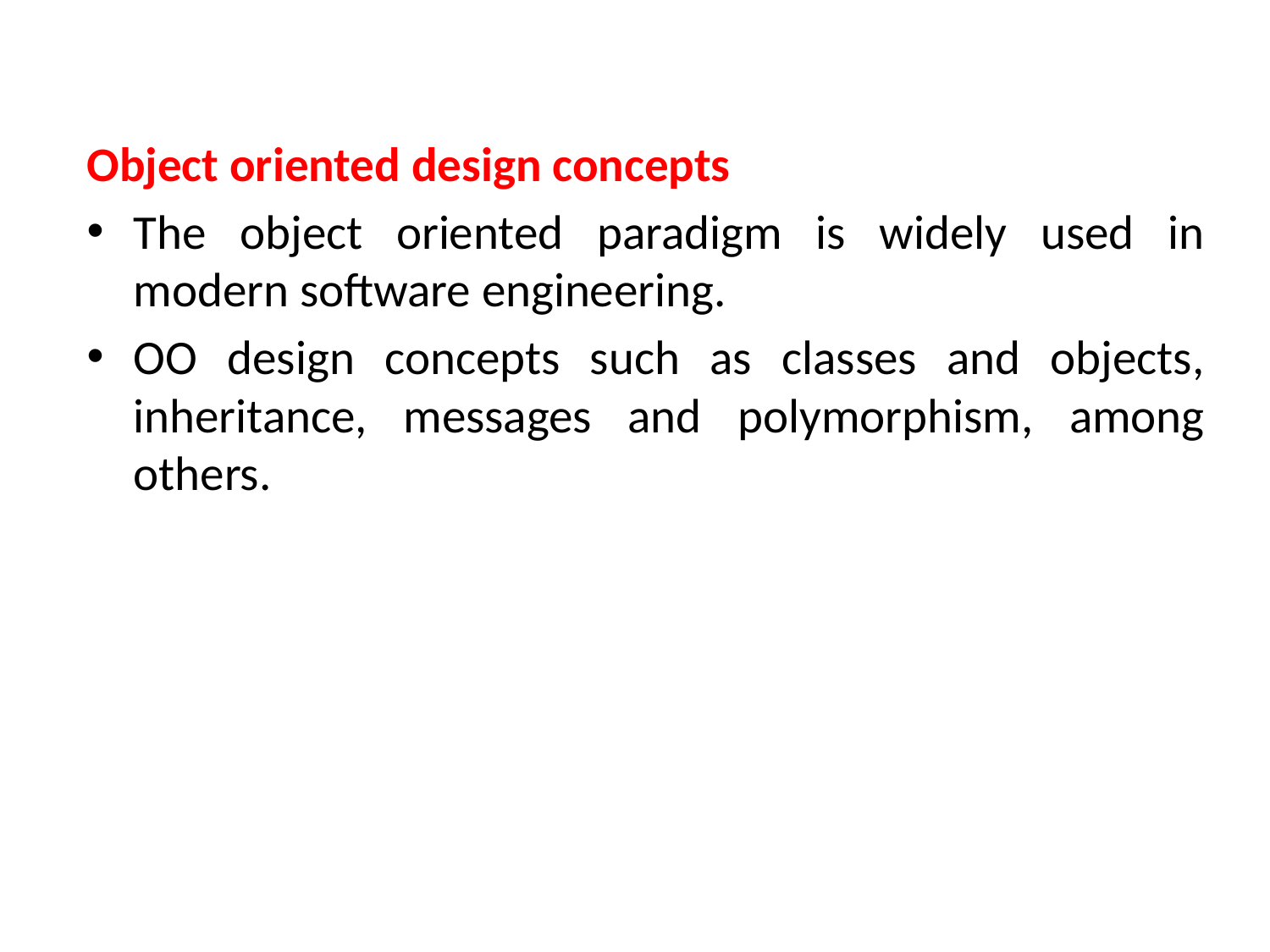

Object oriented design concepts
The object oriented paradigm is widely used in modern software engineering.
OO design concepts such as classes and objects, inheritance, messages and polymorphism, among others.